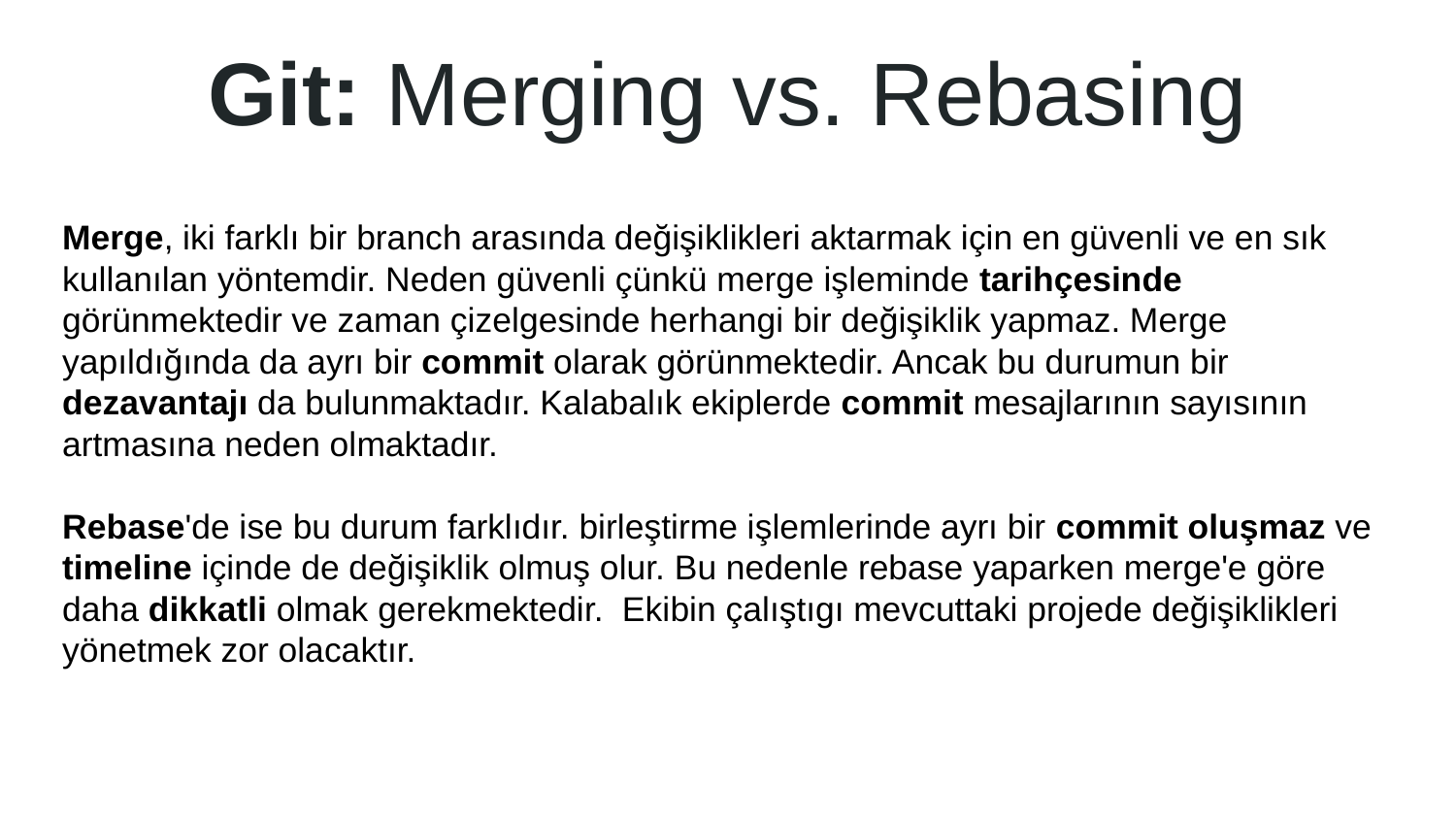

# Git: Merging vs. Rebasing
Merge, iki farklı bir branch arasında değişiklikleri aktarmak için en güvenli ve en sık kullanılan yöntemdir. Neden güvenli çünkü merge işleminde tarihçesinde görünmektedir ve zaman çizelgesinde herhangi bir değişiklik yapmaz. Merge yapıldığında da ayrı bir commit olarak görünmektedir. Ancak bu durumun bir dezavantajı da bulunmaktadır. Kalabalık ekiplerde commit mesajlarının sayısının artmasına neden olmaktadır.

Rebase'de ise bu durum farklıdır. birleştirme işlemlerinde ayrı bir commit oluşmaz ve timeline içinde de değişiklik olmuş olur. Bu nedenle rebase yaparken merge'e göre daha dikkatli olmak gerekmektedir.  Ekibin çalıştıgı mevcuttaki projede değişiklikleri yönetmek zor olacaktır.